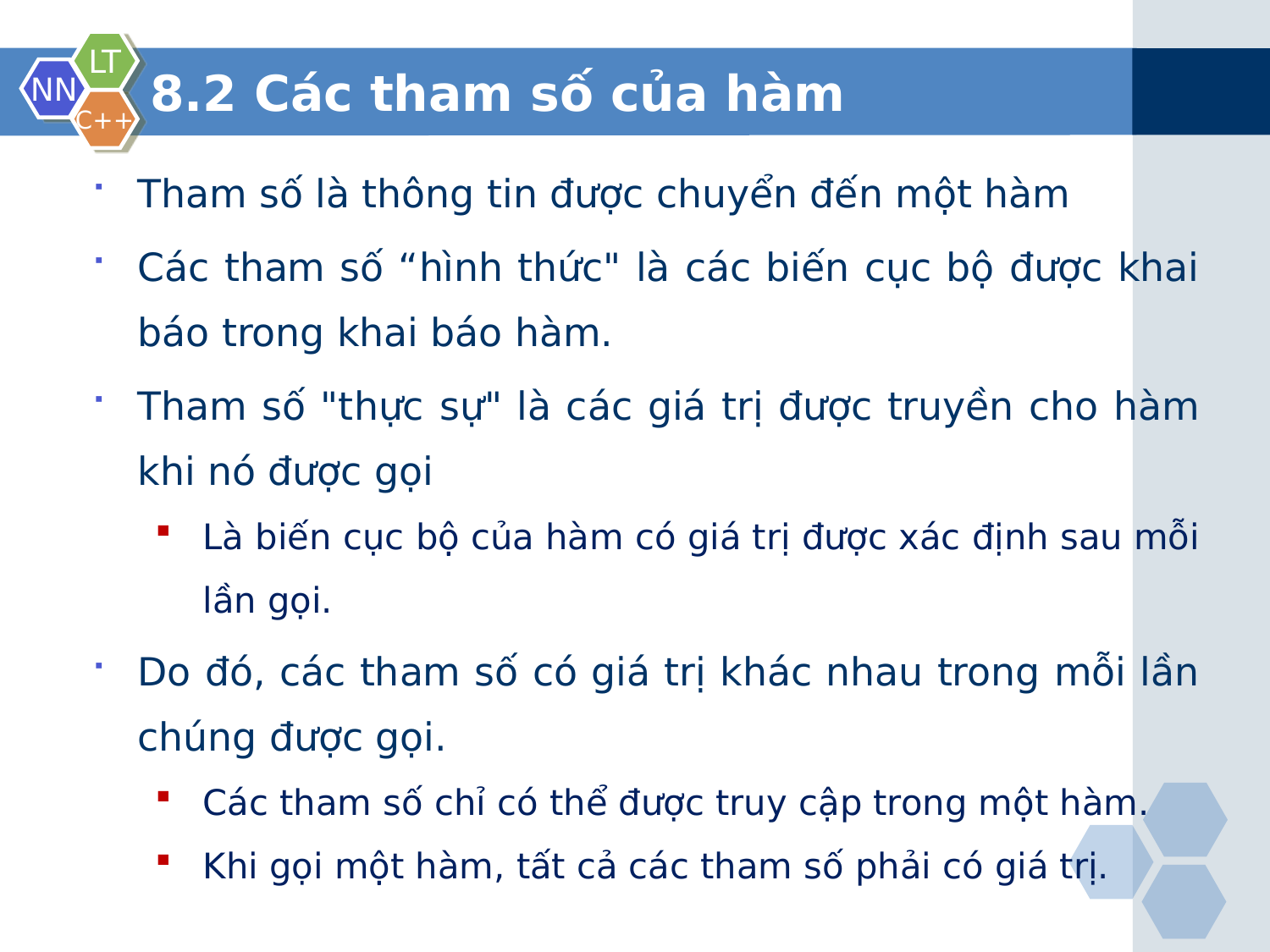

# 8.2 Các tham số của hàm
Tham số là thông tin được chuyển đến một hàm
Các tham số “hình thức" là các biến cục bộ được khai báo trong khai báo hàm.
Tham số "thực sự" là các giá trị được truyền cho hàm khi nó được gọi
Là biến cục bộ của hàm có giá trị được xác định sau mỗi lần gọi.
Do đó, các tham số có giá trị khác nhau trong mỗi lần chúng được gọi.
Các tham số chỉ có thể được truy cập trong một hàm.
Khi gọi một hàm, tất cả các tham số phải có giá trị.